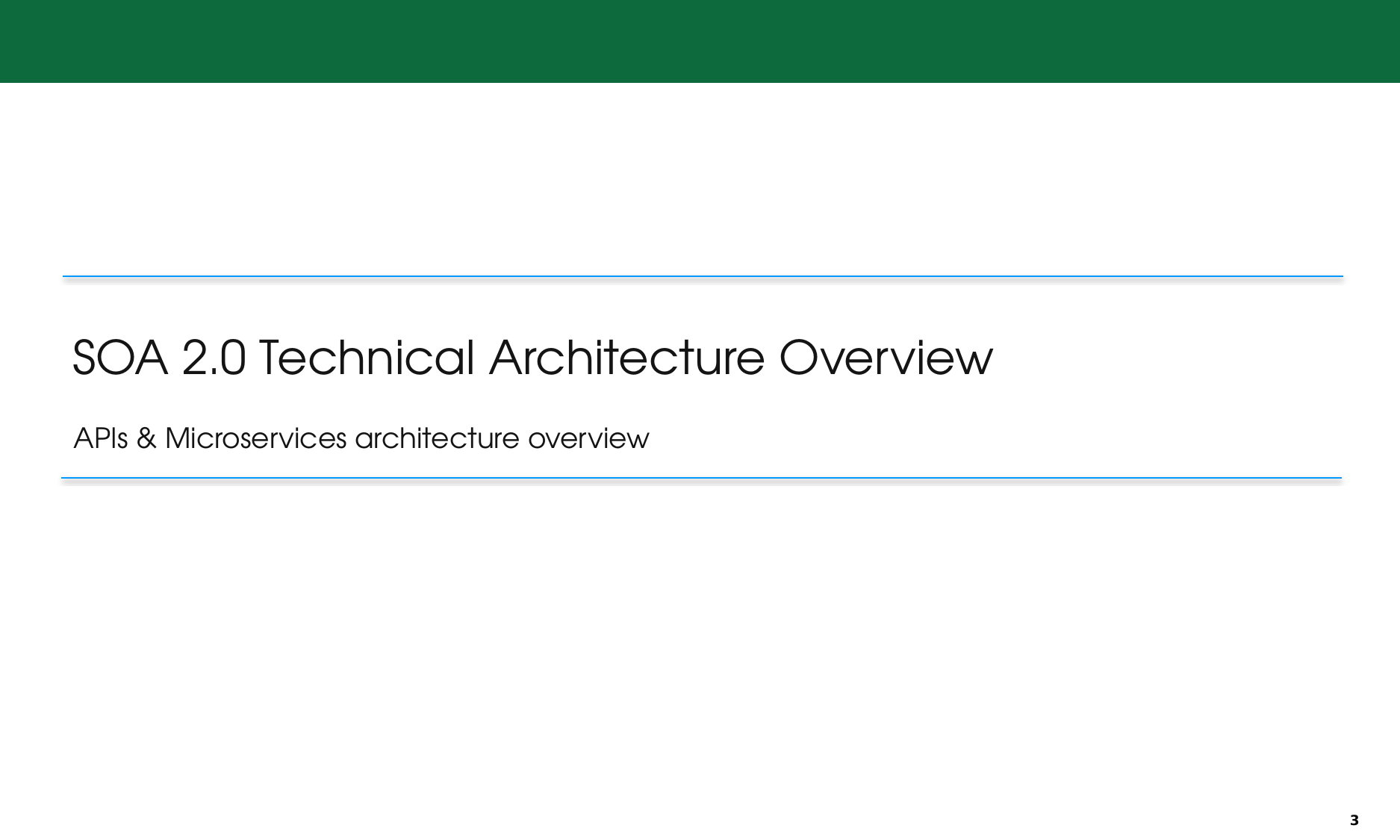

SOA 2.0 Technical Architecture Overview

APIs & Microservices architecture overview
3